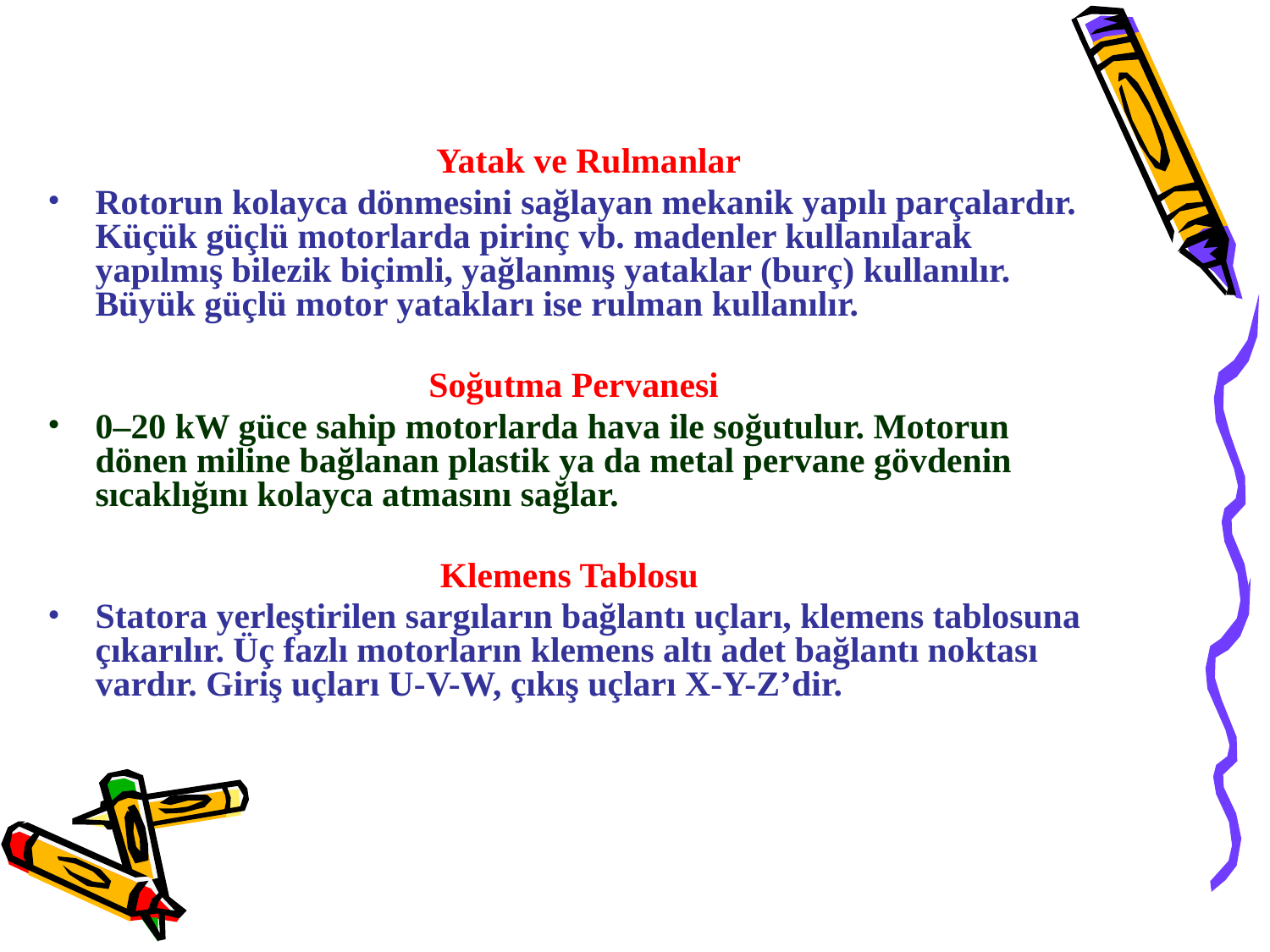

Yatak ve Rulmanlar
Rotorun kolayca dönmesini sağlayan mekanik yapılı parçalardır. Küçük güçlü motorlarda pirinç vb. madenler kullanılarak yapılmış bilezik biçimli, yağlanmış yataklar (burç) kullanılır. Büyük güçlü motor yatakları ise rulman kullanılır.

  Soğutma Pervanesi
0–20 kW güce sahip motorlarda hava ile soğutulur. Motorun dönen miline bağlanan plastik ya da metal pervane gövdenin sıcaklığını kolayca atmasını sağlar.

 Klemens Tablosu
Statora yerleştirilen sargıların bağlantı uçları, klemens tablosuna çıkarılır. Üç fazlı motorların klemens altı adet bağlantı noktası vardır. Giriş uçları U-V-W, çıkış uçları X-Y-Z’dir.